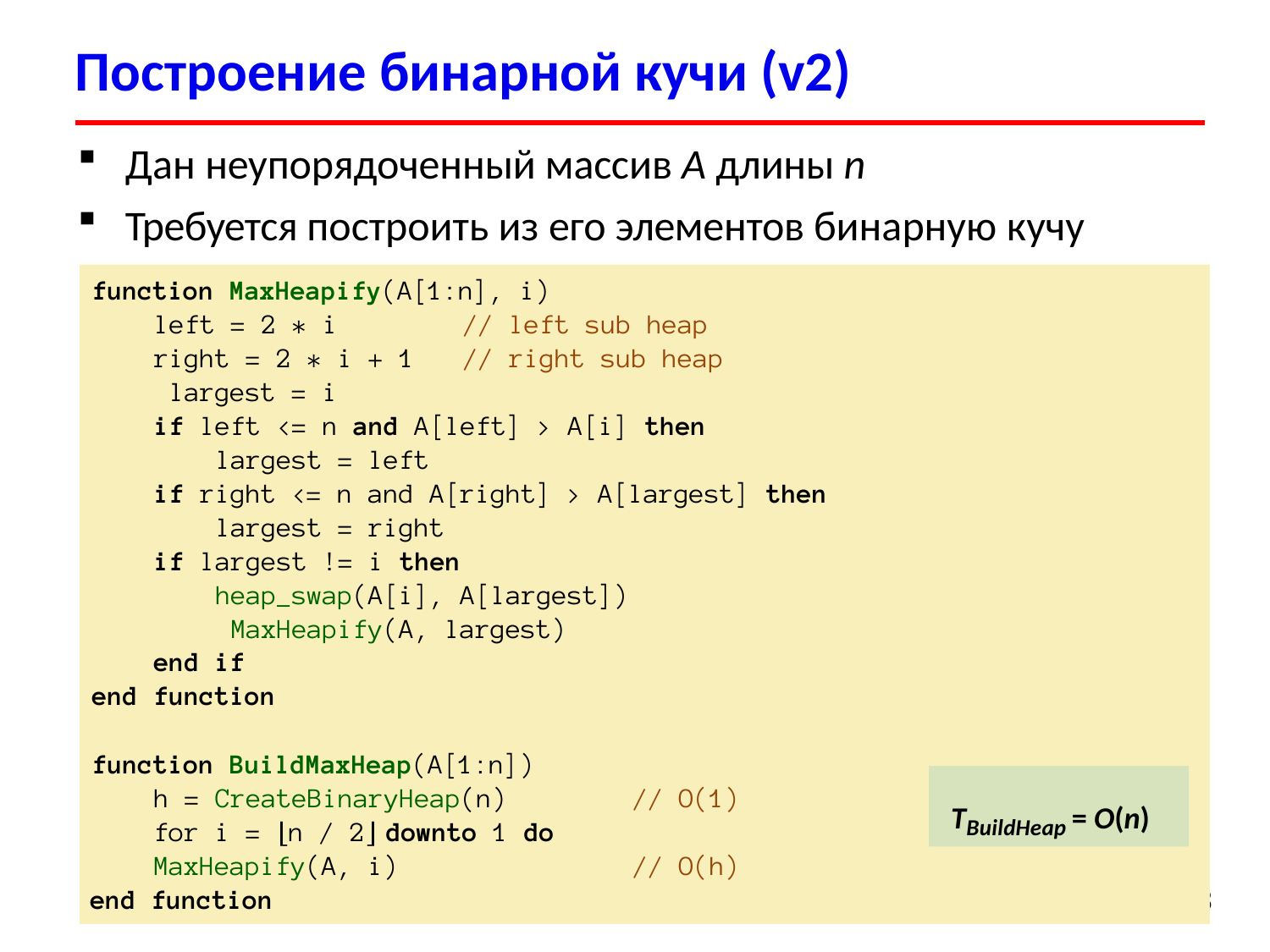

# Построение бинарной кучи (v2)
Дан неупорядоченный массив A длины n
Требуется построить из его элементов бинарную кучу

function MaxHeapify(A[1:n], i)
left = 2 * i  right = 2 * i + 1  largest = i
// left sub heap
// right sub heap
if left <= n and A[left] > A[i] then
largest = left
if right <= n and A[right] > A[largest] then
largest = right
if largest != i then  heap_swap(A[i], A[largest])  MaxHeapify(A, largest)
end if  end function
function BuildMaxHeap(A[1:n])  h = CreateBinaryHeap(n)  for i = ⌊n / 2⌋ downto 1 do
MaxHeapify(A, i)
end function
TBuildHeap = O(n)
// O(1)
// O(h)
23